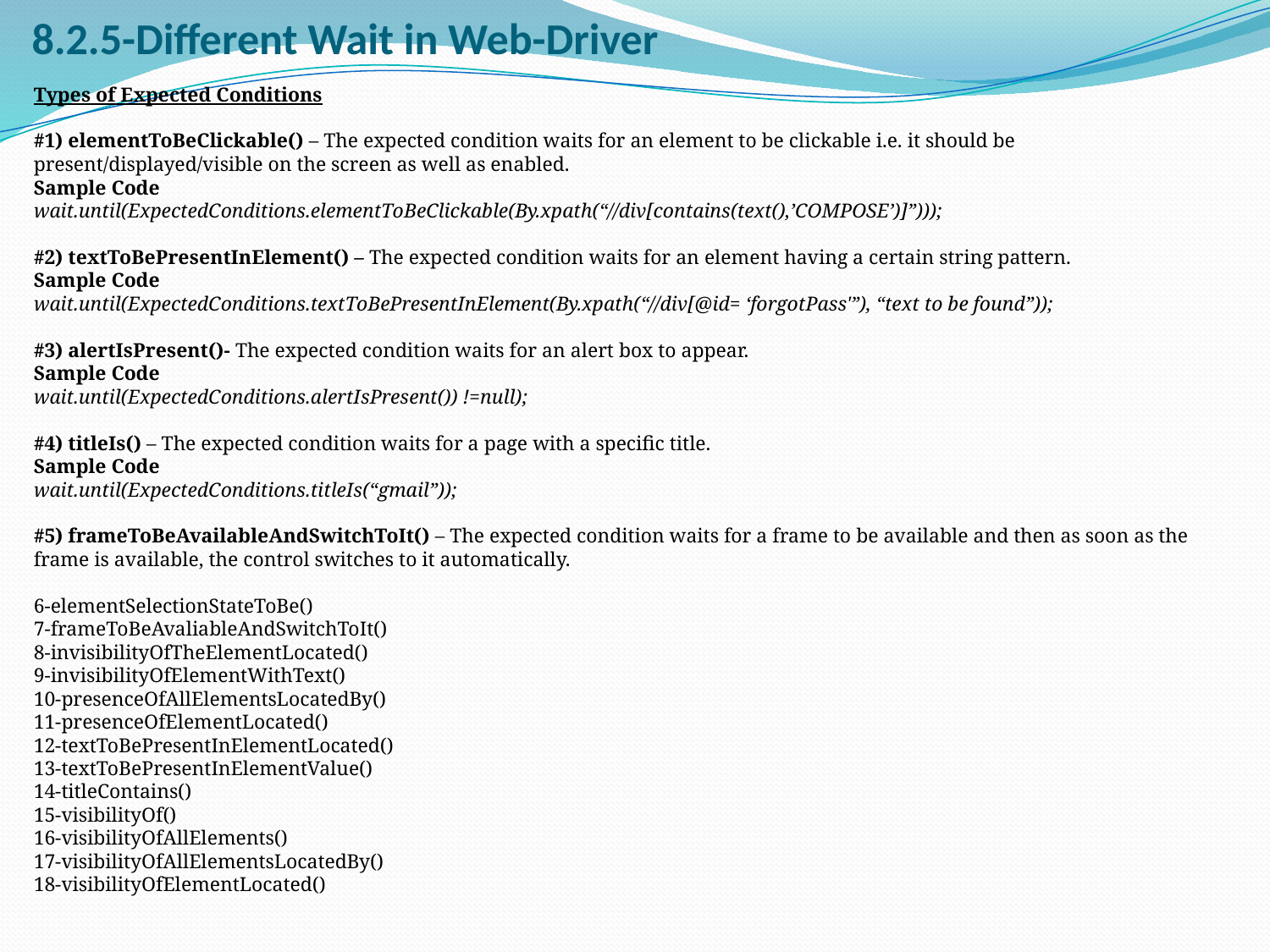

# 8.2.5-Different Wait in Web-Driver

Types of Expected Conditions

#1) elementToBeClickable() – The expected condition waits for an element to be clickable i.e. it should be present/displayed/visible on the screen as well as enabled.
Sample Code
wait.until(ExpectedConditions.elementToBeClickable(By.xpath(“//div[contains(text(),’COMPOSE’)]”)));

#2) textToBePresentInElement() – The expected condition waits for an element having a certain string pattern.
Sample Code
wait.until(ExpectedConditions.textToBePresentInElement(By.xpath(“//div[@id= ‘forgotPass'”), “text to be found”));

#3) alertIsPresent()- The expected condition waits for an alert box to appear.
Sample Code
wait.until(ExpectedConditions.alertIsPresent()) !=null);

#4) titleIs() – The expected condition waits for a page with a specific title.
Sample Code
wait.until(ExpectedConditions.titleIs(“gmail”));

#5) frameToBeAvailableAndSwitchToIt() – The expected condition waits for a frame to be available and then as soon as the frame is available, the control switches to it automatically.

6-elementSelectionStateToBe()
7-frameToBeAvaliableAndSwitchToIt()
8-invisibilityOfTheElementLocated()
9-invisibilityOfElementWithText()
10-presenceOfAllElementsLocatedBy()
11-presenceOfElementLocated()
12-textToBePresentInElementLocated()
13-textToBePresentInElementValue()
14-titleContains()
15-visibilityOf()
16-visibilityOfAllElements()
17-visibilityOfAllElementsLocatedBy()
18-visibilityOfElementLocated()